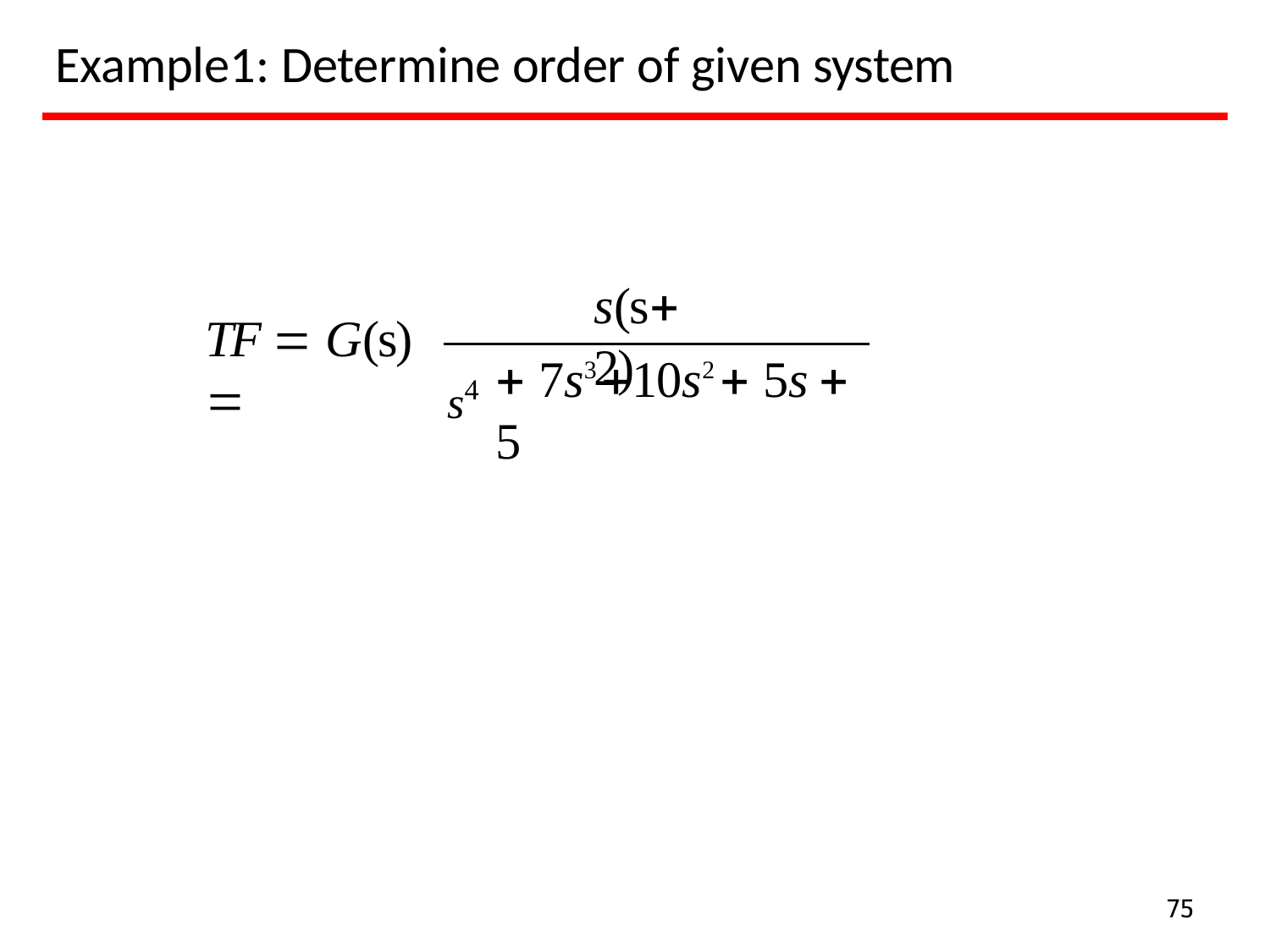

# Example1: Determine order of given system

s(s+ 2)
TF = G(s) =
s4

+ 7s3 +10s2 + 5s + 5

75